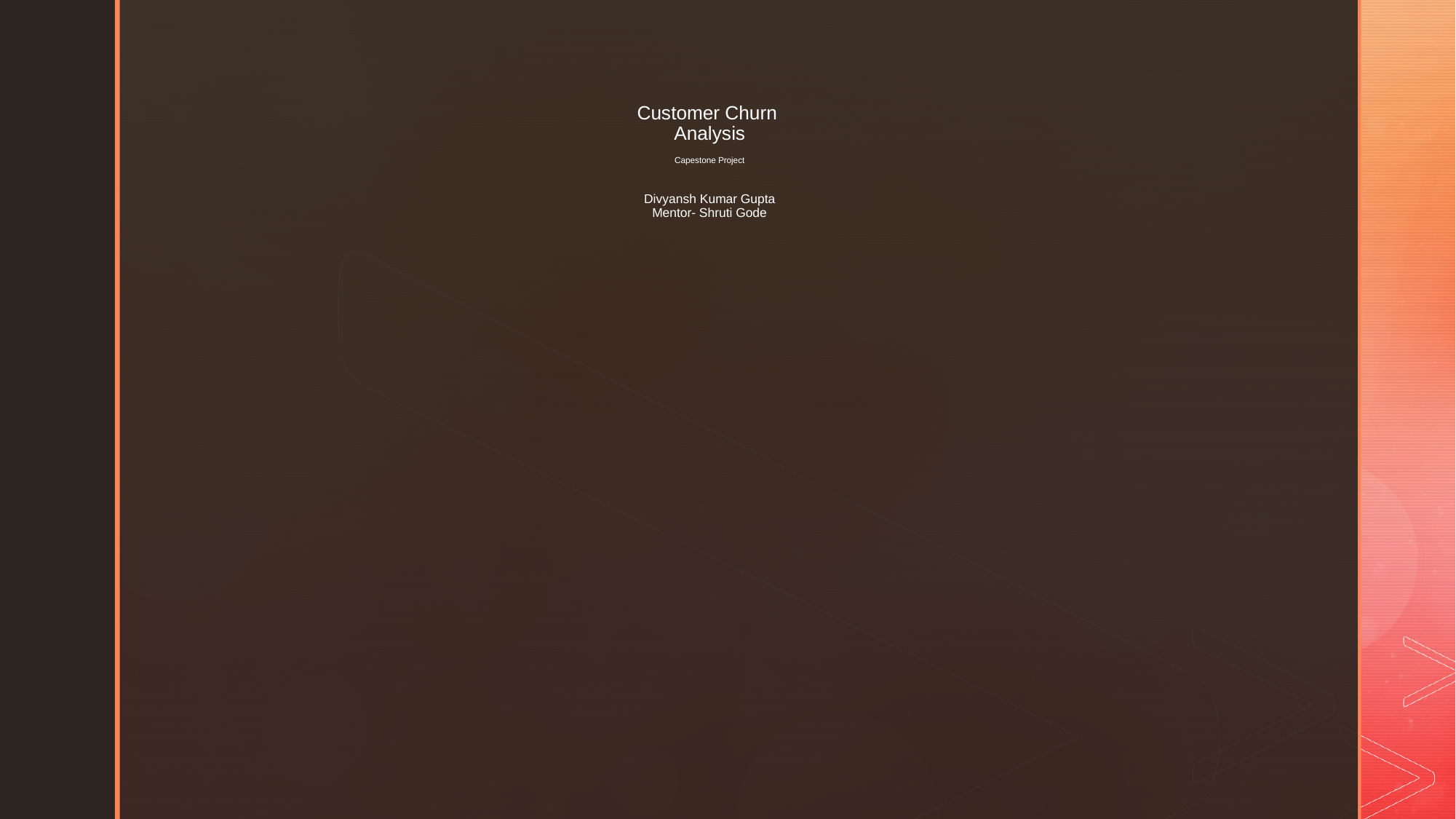

Customer Churn
Analysis
Capestone Project
Divyansh Kumar Gupta
Mentor- Shruti Gode